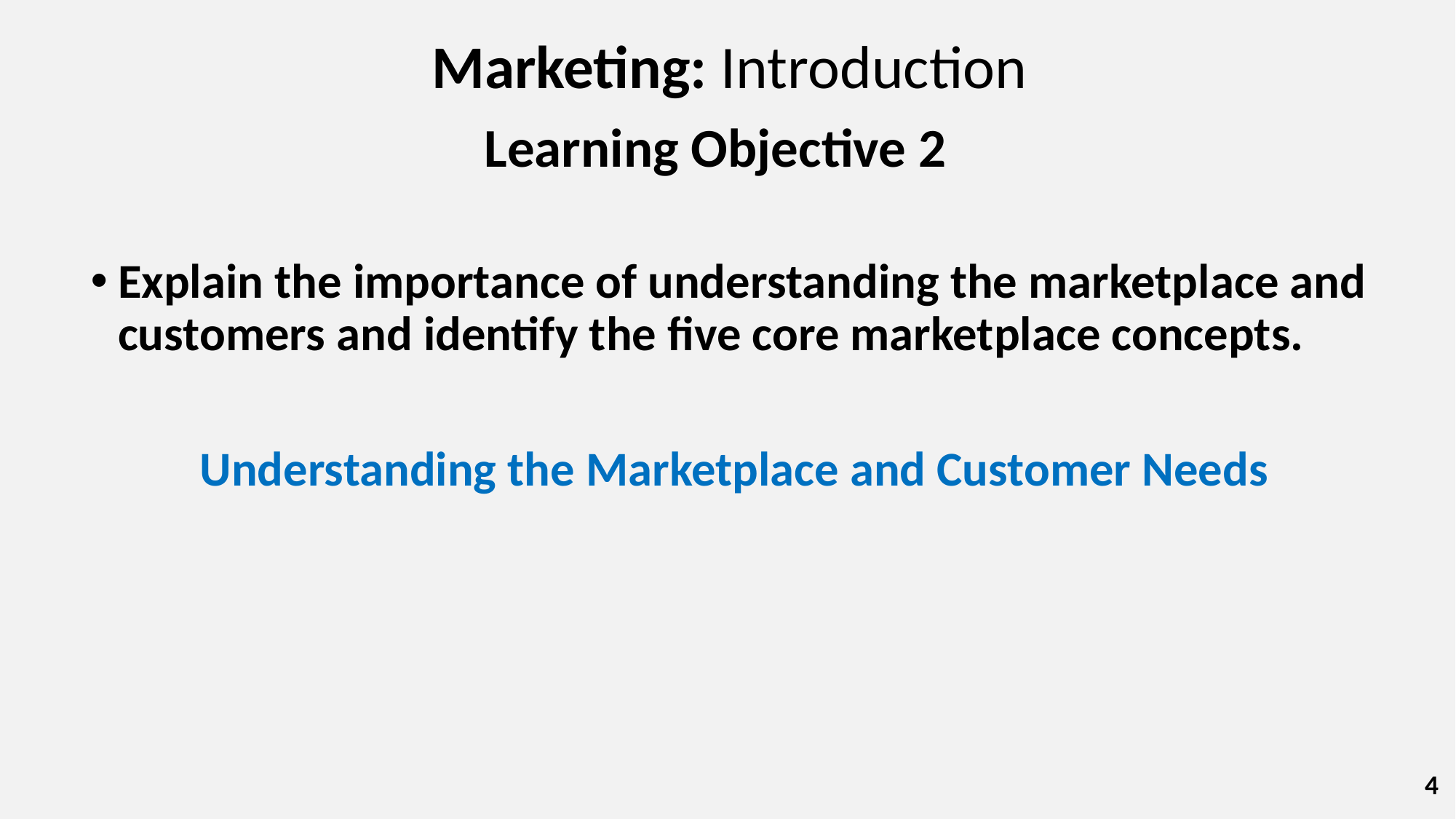

# Marketing: Introduction
Learning Objective 2
Explain the importance of understanding the marketplace and customers and identify the five core marketplace concepts.

	Understanding the Marketplace and Customer Needs
4